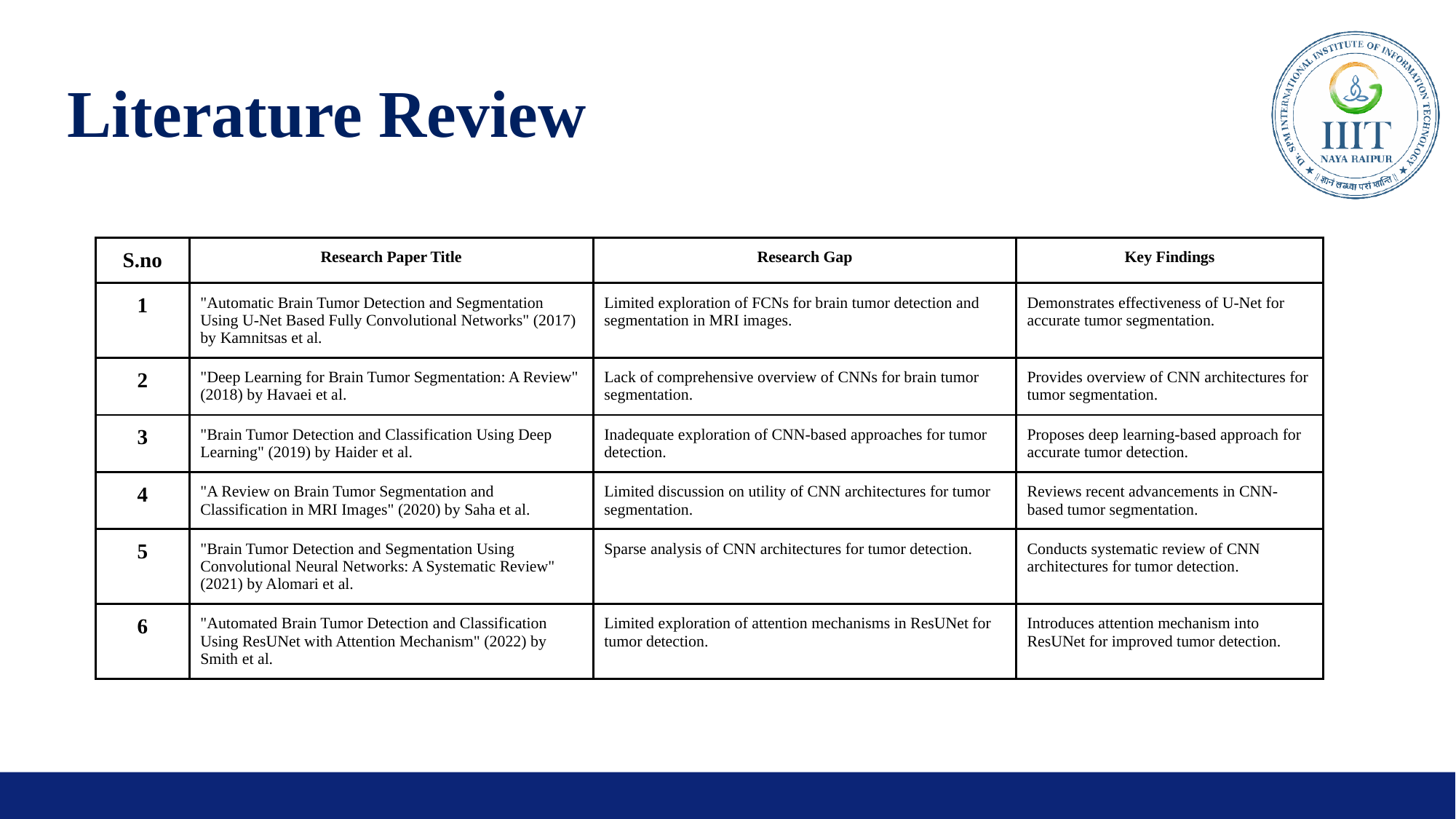

# Literature Review
| S.no | Research Paper Title | Research Gap | Key Findings |
| --- | --- | --- | --- |
| 1 | "Automatic Brain Tumor Detection and Segmentation Using U-Net Based Fully Convolutional Networks" (2017) by Kamnitsas et al. | Limited exploration of FCNs for brain tumor detection and segmentation in MRI images. | Demonstrates effectiveness of U-Net for accurate tumor segmentation. |
| 2 | "Deep Learning for Brain Tumor Segmentation: A Review" (2018) by Havaei et al. | Lack of comprehensive overview of CNNs for brain tumor segmentation. | Provides overview of CNN architectures for tumor segmentation. |
| 3 | "Brain Tumor Detection and Classification Using Deep Learning" (2019) by Haider et al. | Inadequate exploration of CNN-based approaches for tumor detection. | Proposes deep learning-based approach for accurate tumor detection. |
| 4 | "A Review on Brain Tumor Segmentation and Classification in MRI Images" (2020) by Saha et al. | Limited discussion on utility of CNN architectures for tumor segmentation. | Reviews recent advancements in CNN-based tumor segmentation. |
| 5 | "Brain Tumor Detection and Segmentation Using Convolutional Neural Networks: A Systematic Review" (2021) by Alomari et al. | Sparse analysis of CNN architectures for tumor detection. | Conducts systematic review of CNN architectures for tumor detection. |
| 6 | "Automated Brain Tumor Detection and Classification Using ResUNet with Attention Mechanism" (2022) by Smith et al. | Limited exploration of attention mechanisms in ResUNet for tumor detection. | Introduces attention mechanism into ResUNet for improved tumor detection. |
5
International Institute of Information Technology, Naya Raipur
17-05-2024